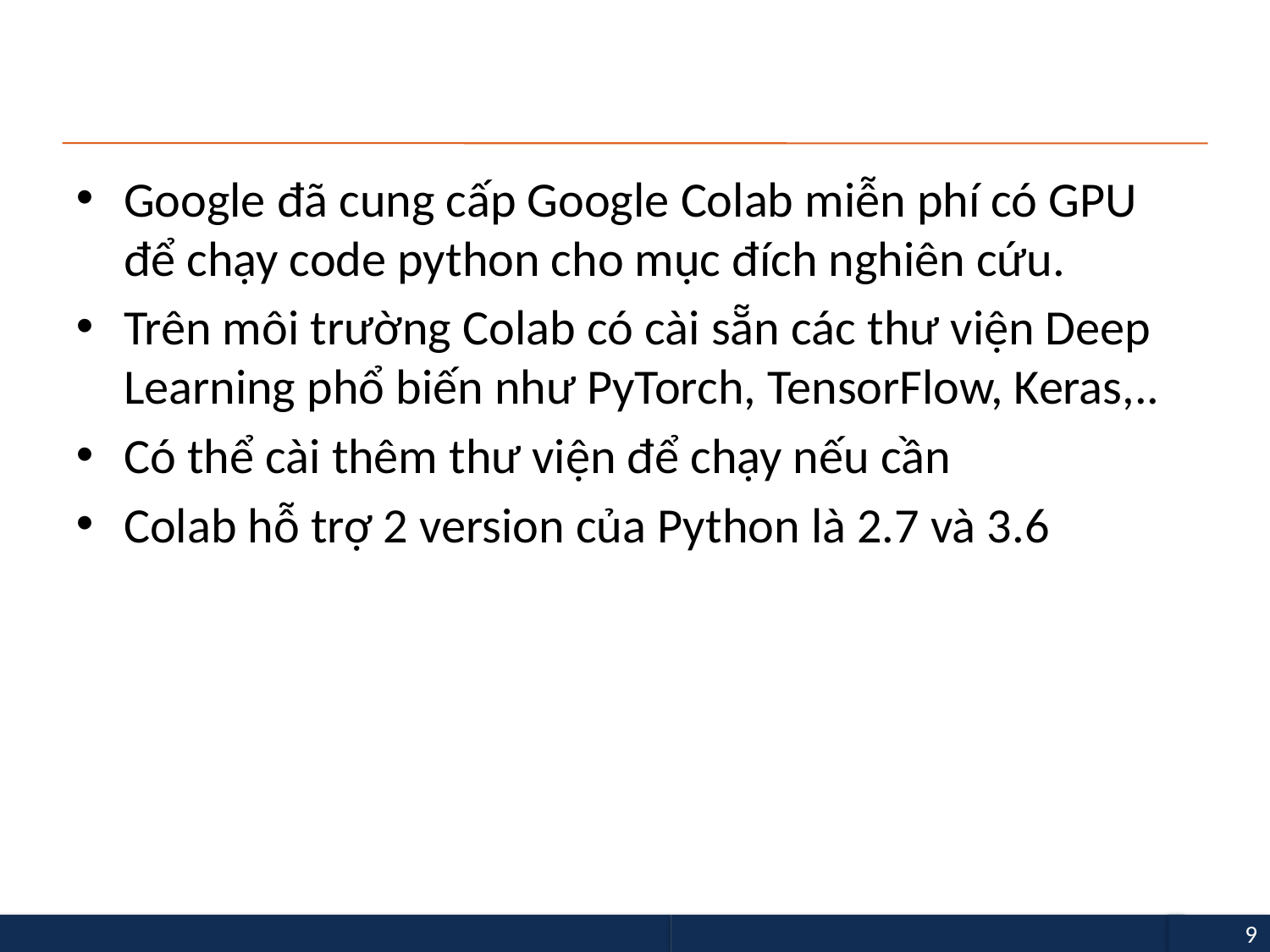

#
Google đã cung cấp Google Colab miễn phí có GPU để chạy code python cho mục đích nghiên cứu.
Trên môi trường Colab có cài sẵn các thư viện Deep Learning phổ biến như PyTorch, TensorFlow, Keras,..
Có thể cài thêm thư viện để chạy nếu cần
Colab hỗ trợ 2 version của Python là 2.7 và 3.6